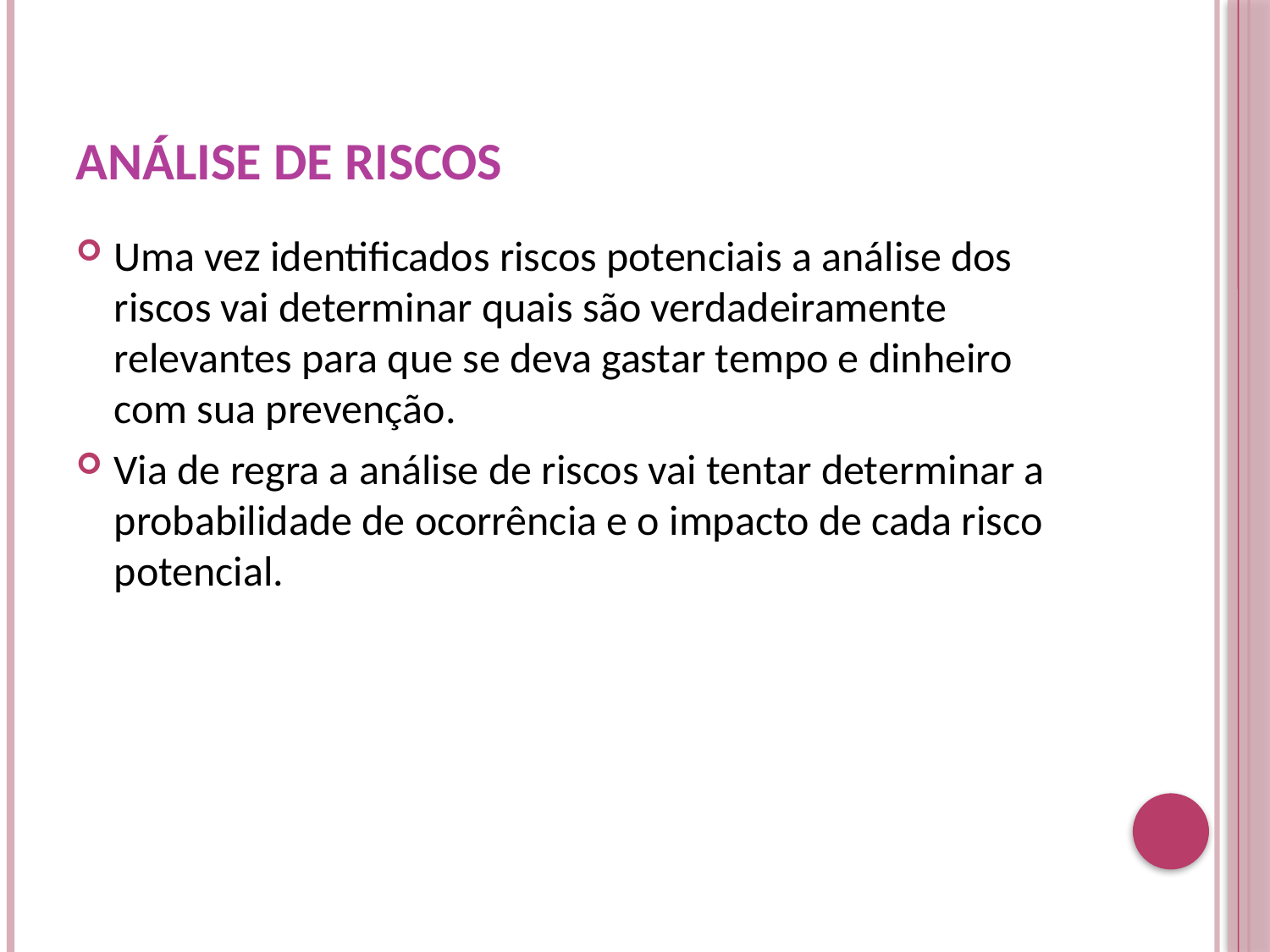

# Análise de Riscos
Uma vez identificados riscos potenciais a análise dos riscos vai determinar quais são verdadeiramente relevantes para que se deva gastar tempo e dinheiro com sua prevenção.
Via de regra a análise de riscos vai tentar determinar a probabilidade de ocorrência e o impacto de cada risco potencial.